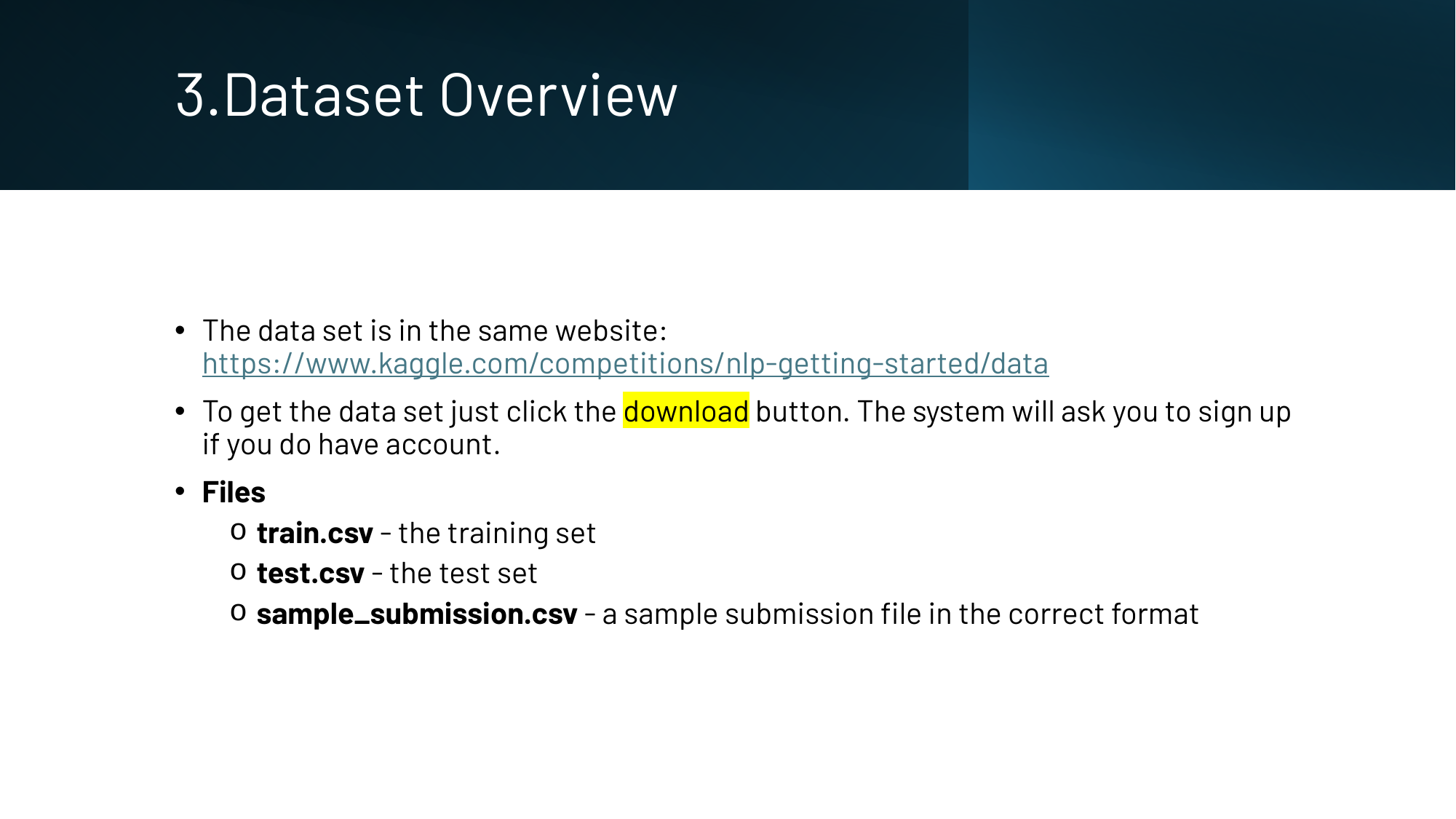

# 3.Dataset Overview
The data set is in the same website: https://www.kaggle.com/competitions/nlp-getting-started/data
To get the data set just click the download button. The system will ask you to sign up if you do have account.
Files
train.csv - the training set
test.csv - the test set
sample_submission.csv - a sample submission file in the correct format